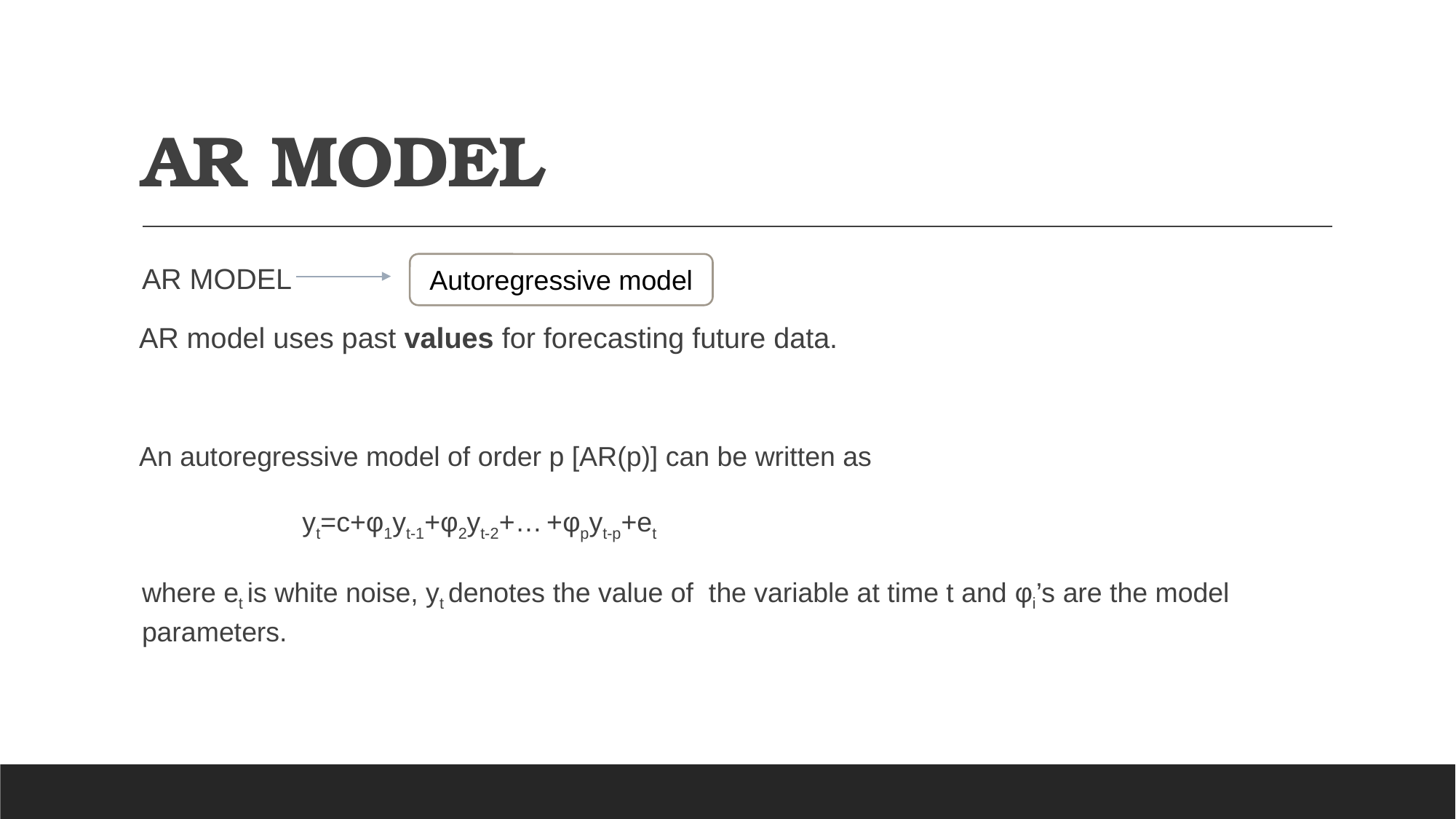

# AR MODEL
AR MODEL
 AR model uses past values for forecasting future data.

 An autoregressive model of order p [AR(p)] can be written as
                     yt=c+φ1yt-1+φ2yt-2+… +φpyt-p+et
where et is white noise, yt denotes the value of  the variable at time t and φi’s are the model parameters.

Autoregressive model